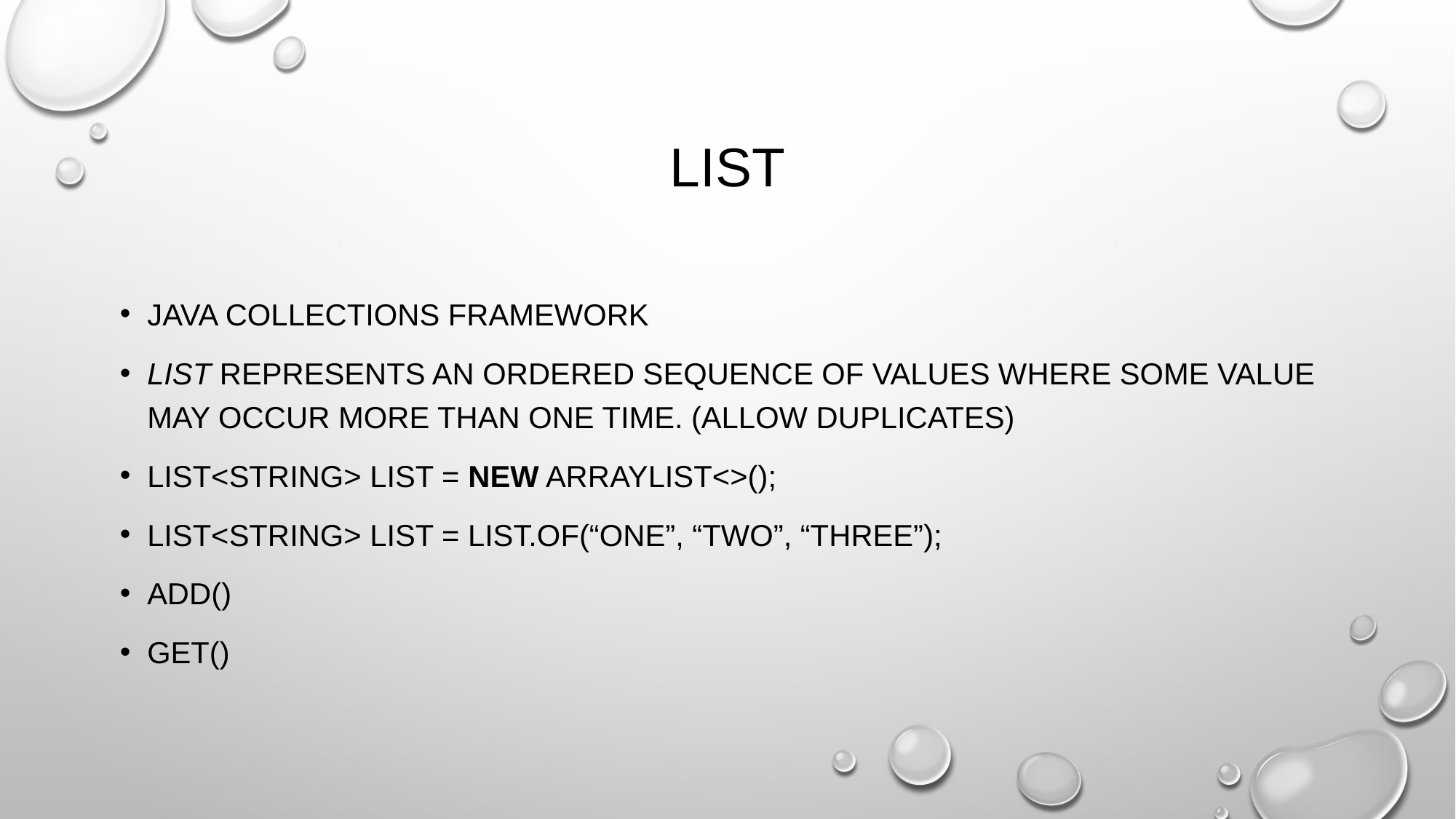

# LisT
Java Collections Framework
List represents an ordered sequence of values where some value may occur more than one time. (allow duplicates)
List<String> list = new ArrayList<>();
List<String> list = List.of(“one”, “two”, “three”);
Add()
Get()